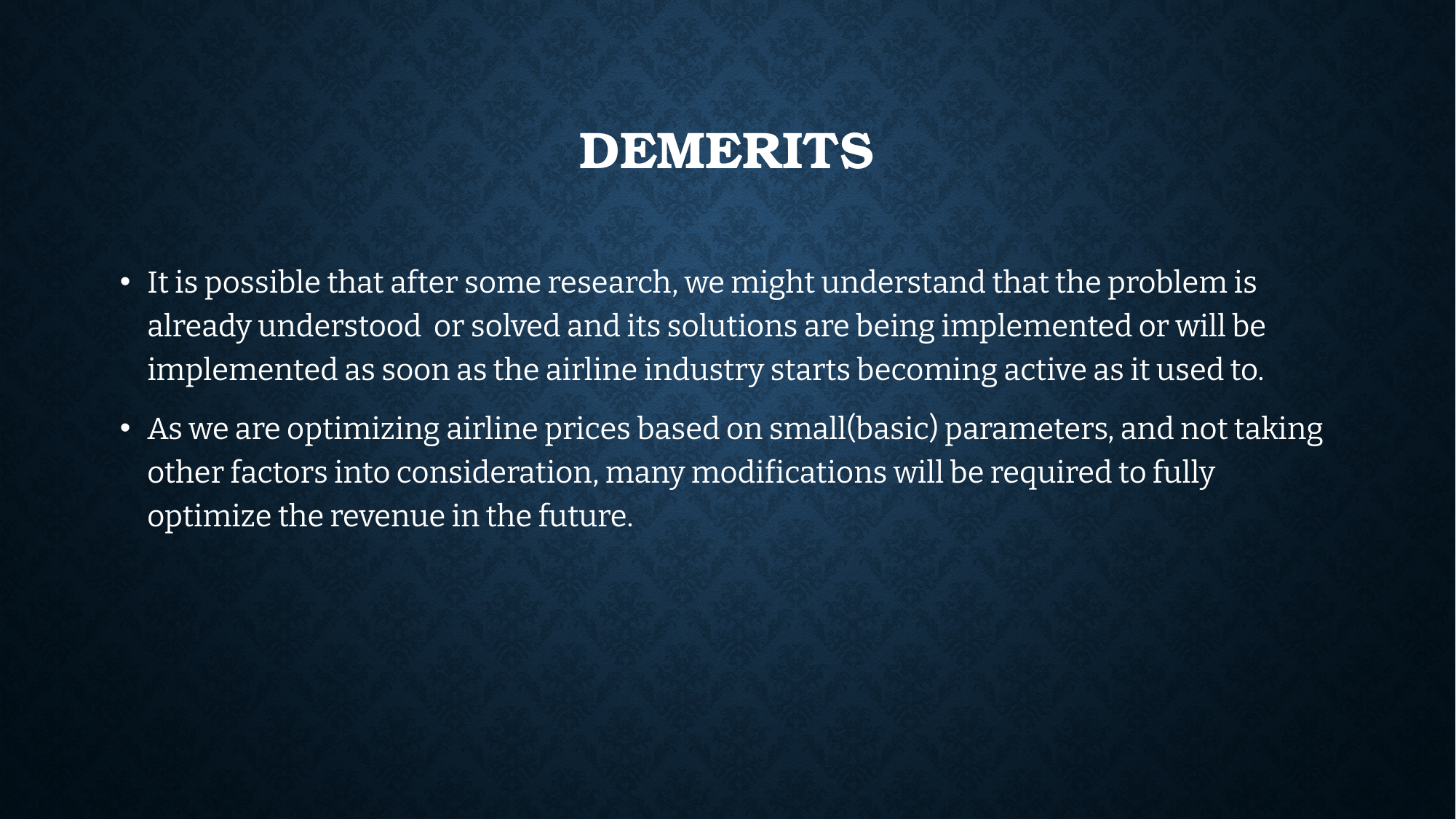

# Demerits
It is possible that after some research, we might understand that the problem is already understood  or solved and its solutions are being implemented or will be implemented as soon as the airline industry starts becoming active as it used to.
As we are optimizing airline prices based on small(basic) parameters, and not taking other factors into consideration, many modifications will be required to fully optimize the revenue in the future.